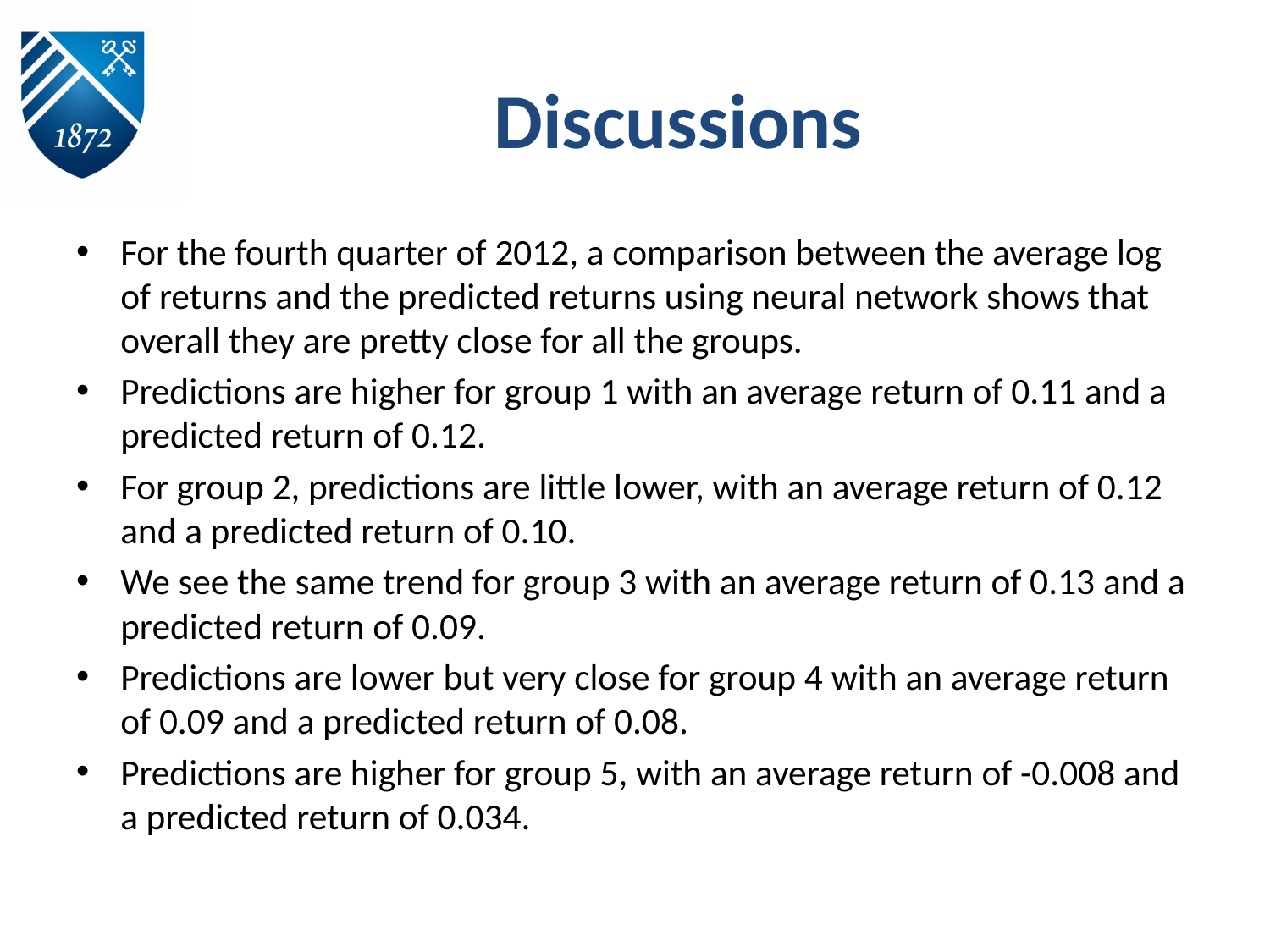

# Discussions
For the fourth quarter of 2012, a comparison between the average log of returns and the predicted returns using neural network shows that overall they are pretty close for all the groups.
Predictions are higher for group 1 with an average return of 0.11 and a predicted return of 0.12.
For group 2, predictions are little lower, with an average return of 0.12 and a predicted return of 0.10.
We see the same trend for group 3 with an average return of 0.13 and a predicted return of 0.09.
Predictions are lower but very close for group 4 with an average return of 0.09 and a predicted return of 0.08.
Predictions are higher for group 5, with an average return of -0.008 and a predicted return of 0.034.